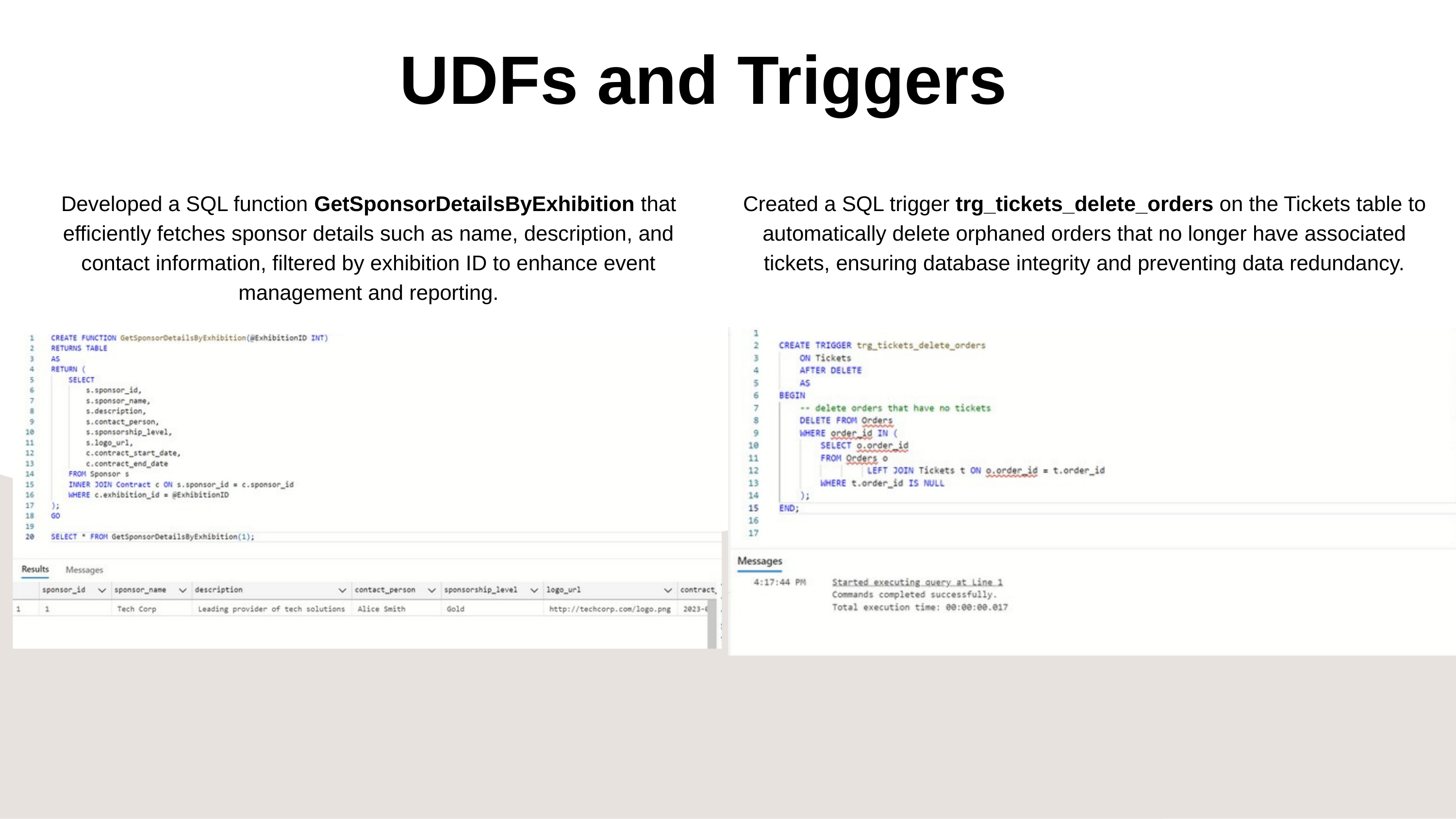

UDFs and Triggers
Developed a SQL function GetSponsorDetailsByExhibition that efficiently fetches sponsor details such as name, description, and contact information, filtered by exhibition ID to enhance event management and reporting.
Created a SQL trigger trg_tickets_delete_orders on the Tickets table to automatically delete orphaned orders that no longer have associated tickets, ensuring database integrity and preventing data redundancy.